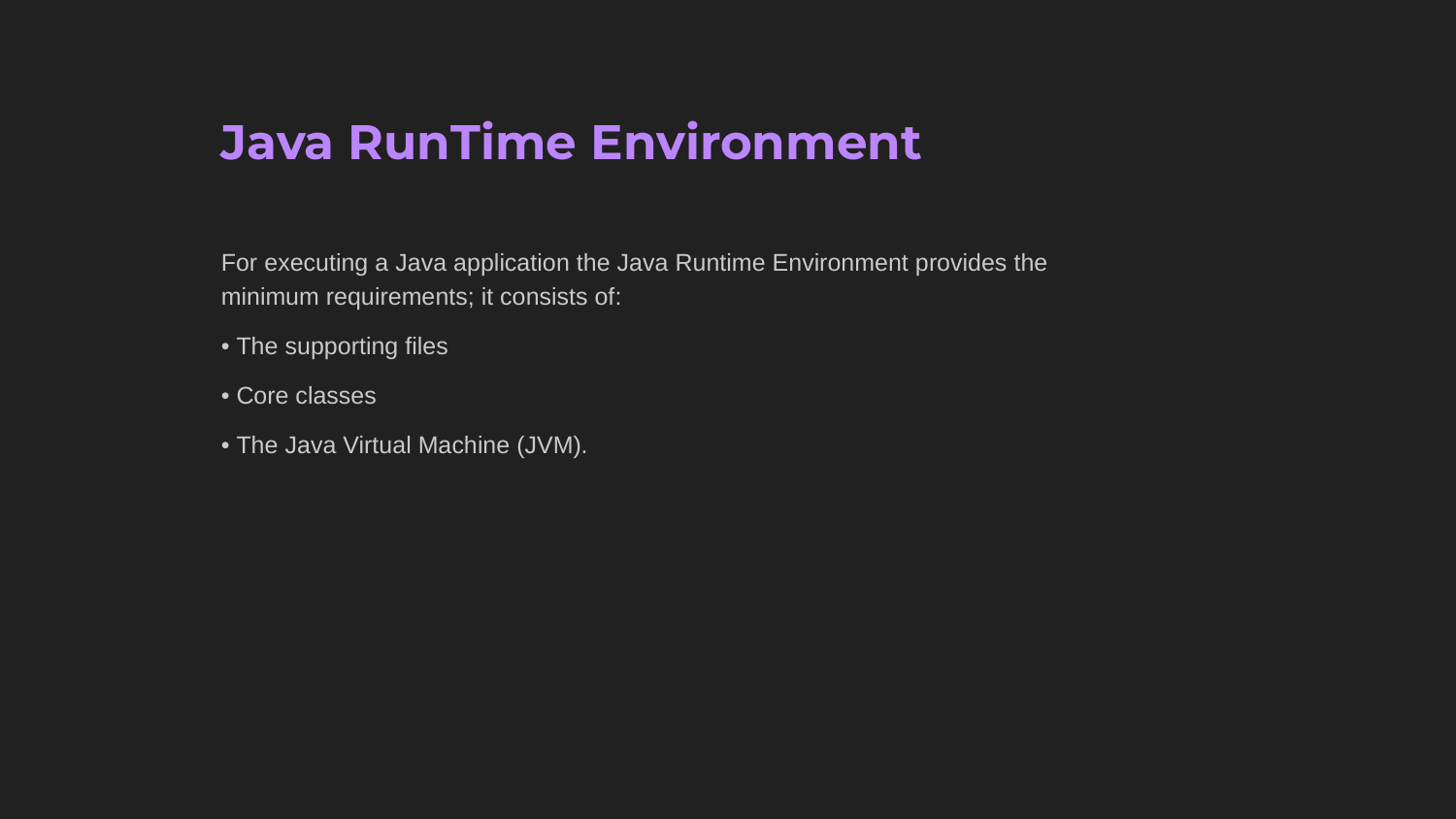

# Java RunTime Environment
For executing a Java application the Java Runtime Environment provides the minimum requirements; it consists of:
• The supporting files
• Core classes
• The Java Virtual Machine (JVM).